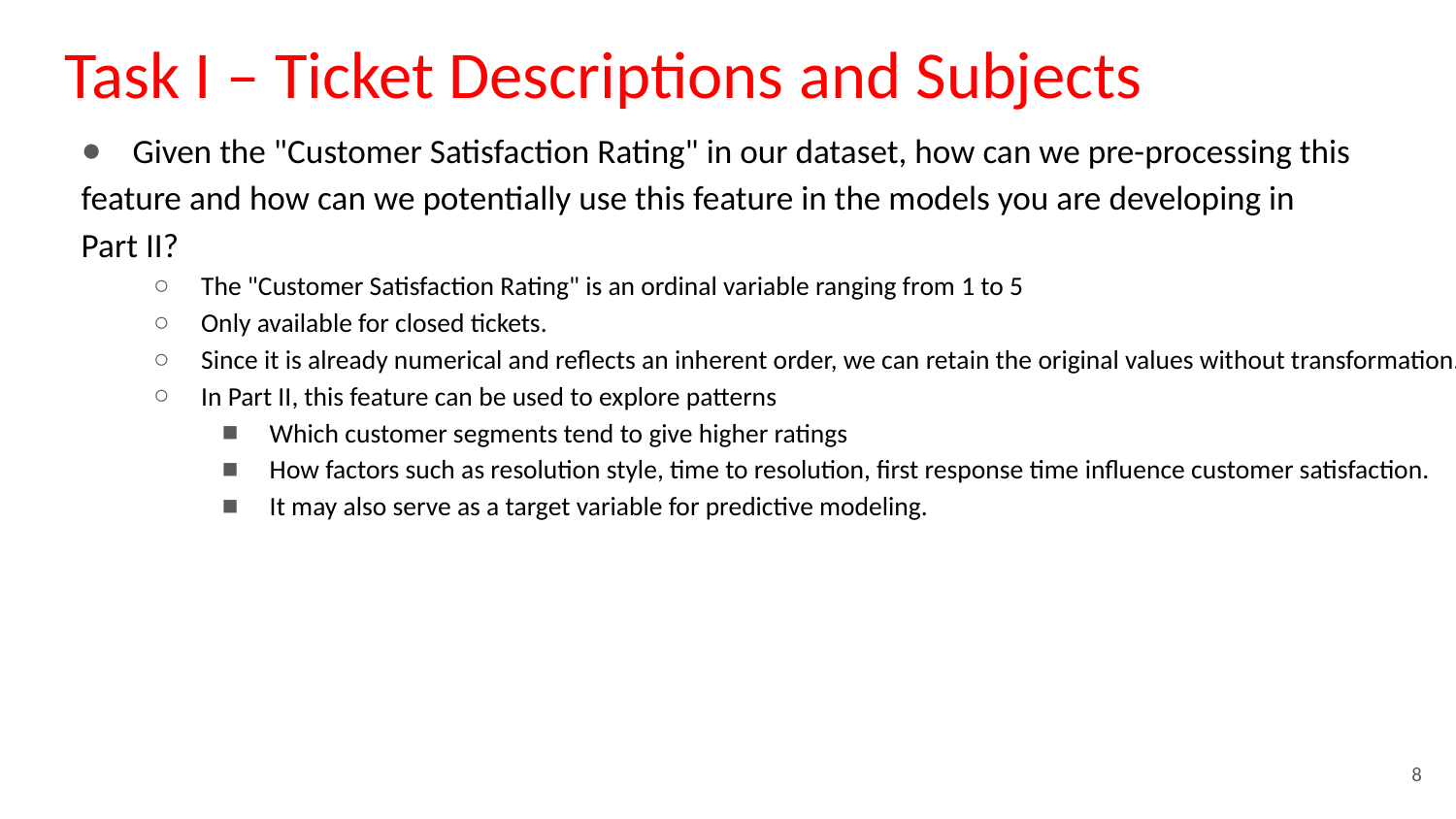

# Task I – Ticket Descriptions and Subjects
Given the "Customer Satisfaction Rating" in our dataset, how can we pre-processing this
feature and how can we potentially use this feature in the models you are developing in
Part II?
The "Customer Satisfaction Rating" is an ordinal variable ranging from 1 to 5
Only available for closed tickets.
Since it is already numerical and reflects an inherent order, we can retain the original values without transformation.
In Part II, this feature can be used to explore patterns
Which customer segments tend to give higher ratings
How factors such as resolution style, time to resolution, first response time influence customer satisfaction.
It may also serve as a target variable for predictive modeling.

8